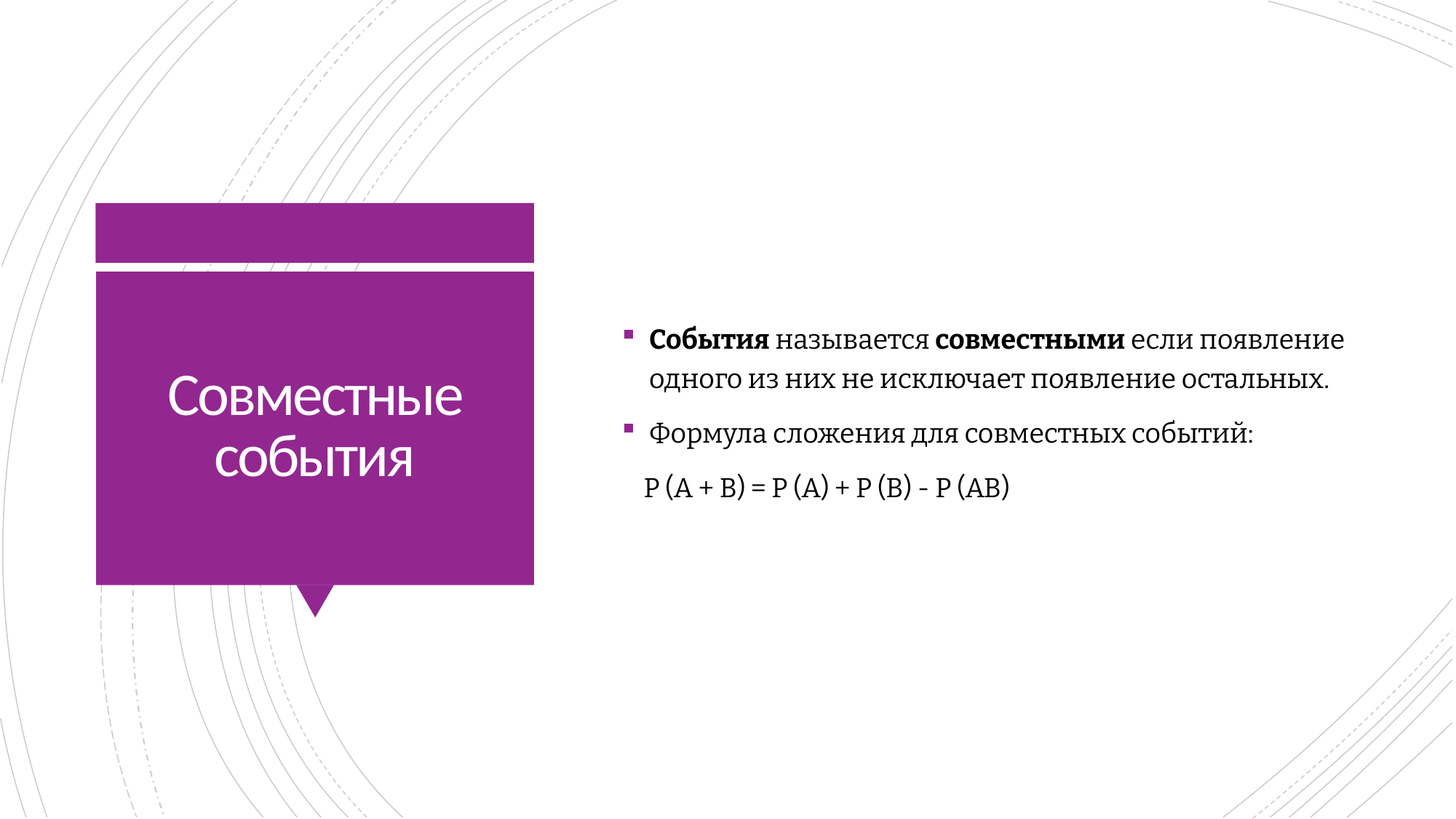

События называется совместными если появление одного из них не исключает появление остальных.
Формула сложения для совместных событий:
    P (A + B) = P (A) + P (B) - P (AB)
# Совместные события